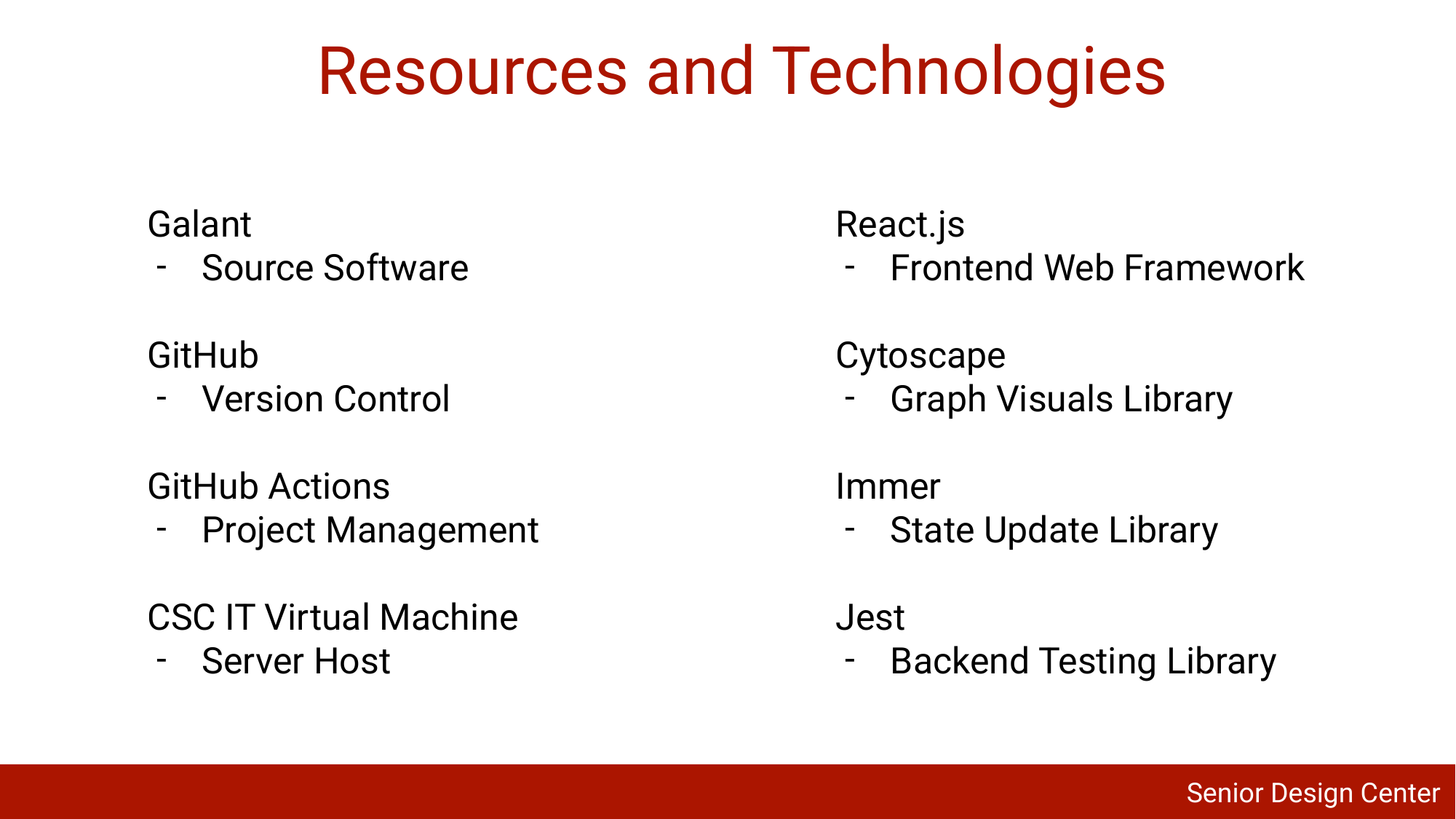

# Resources and Technologies
Galant
Source Software

GitHub
Version Control

GitHub Actions
Project Management

CSC IT Virtual Machine
Server Host
React.js
Frontend Web Framework

Cytoscape
Graph Visuals Library

Immer
State Update Library

Jest
Backend Testing Library